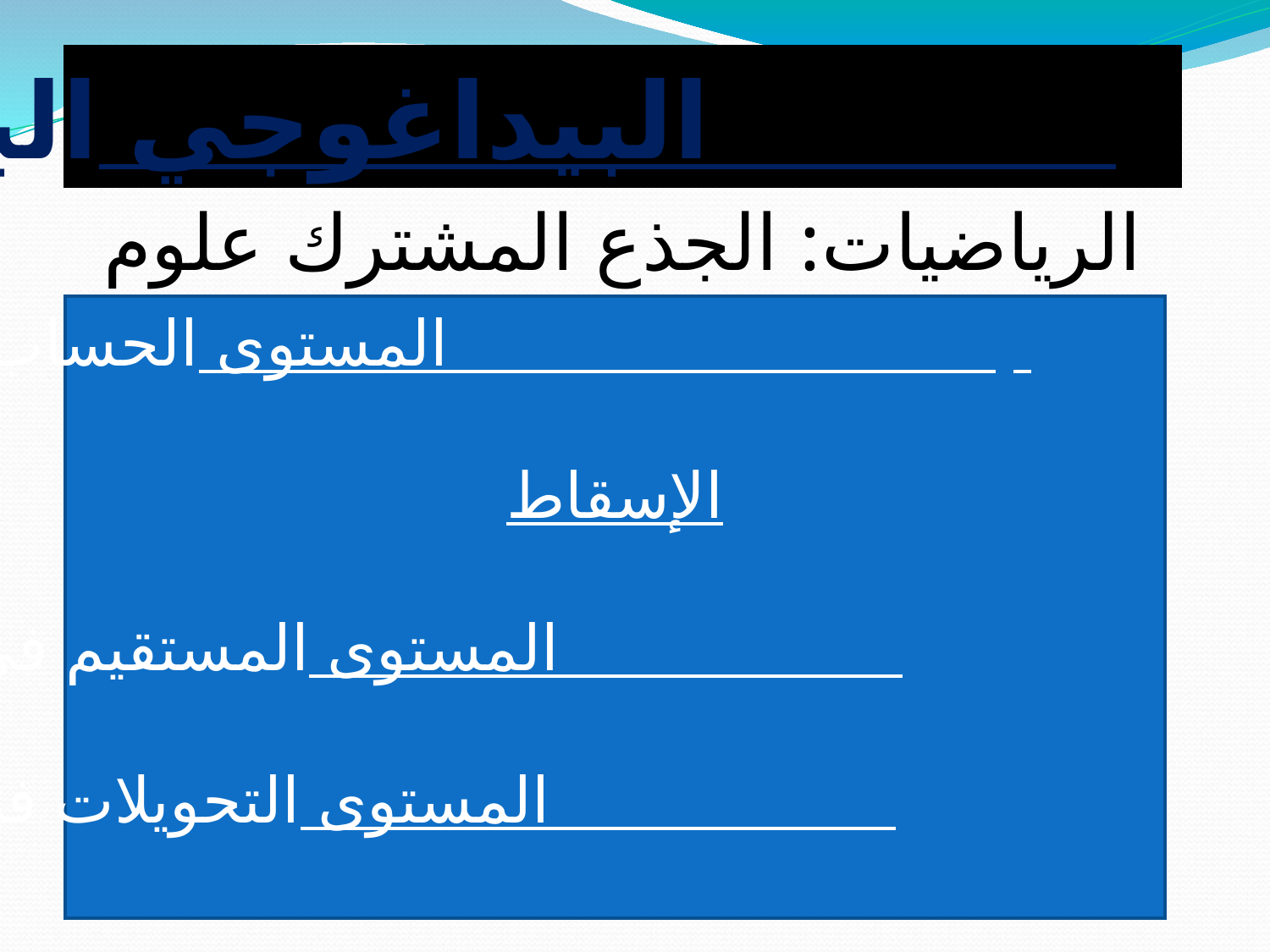

البرنامج البيداغوجي
الرياضيات: الجذع المشترك علوم
 الحساب المتجهي في المستوى

الإسقاط

 المستقيم في المستوى

 التحويلات في المستوى